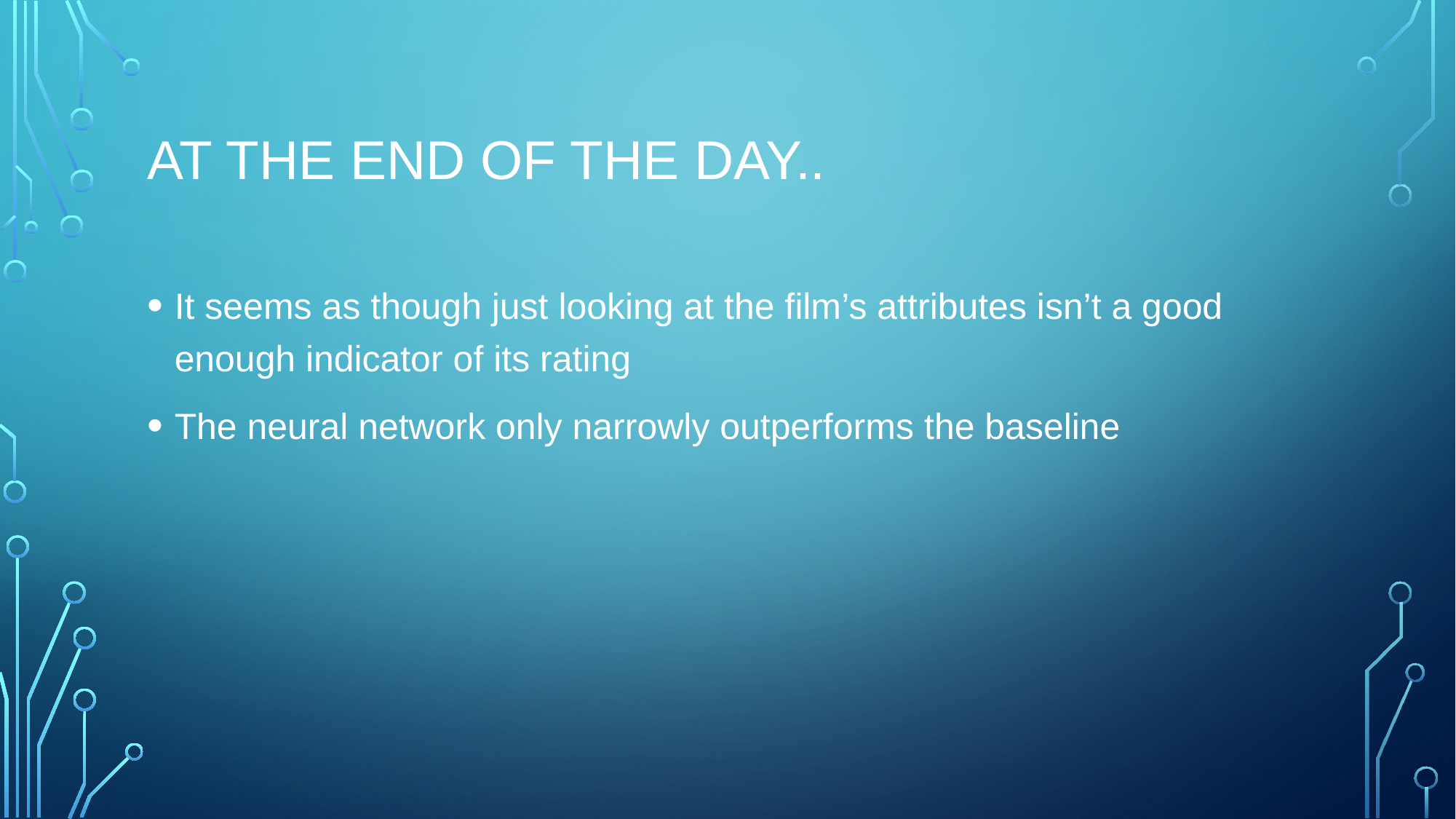

# At the end of the day..
It seems as though just looking at the film’s attributes isn’t a good enough indicator of its rating
The neural network only narrowly outperforms the baseline